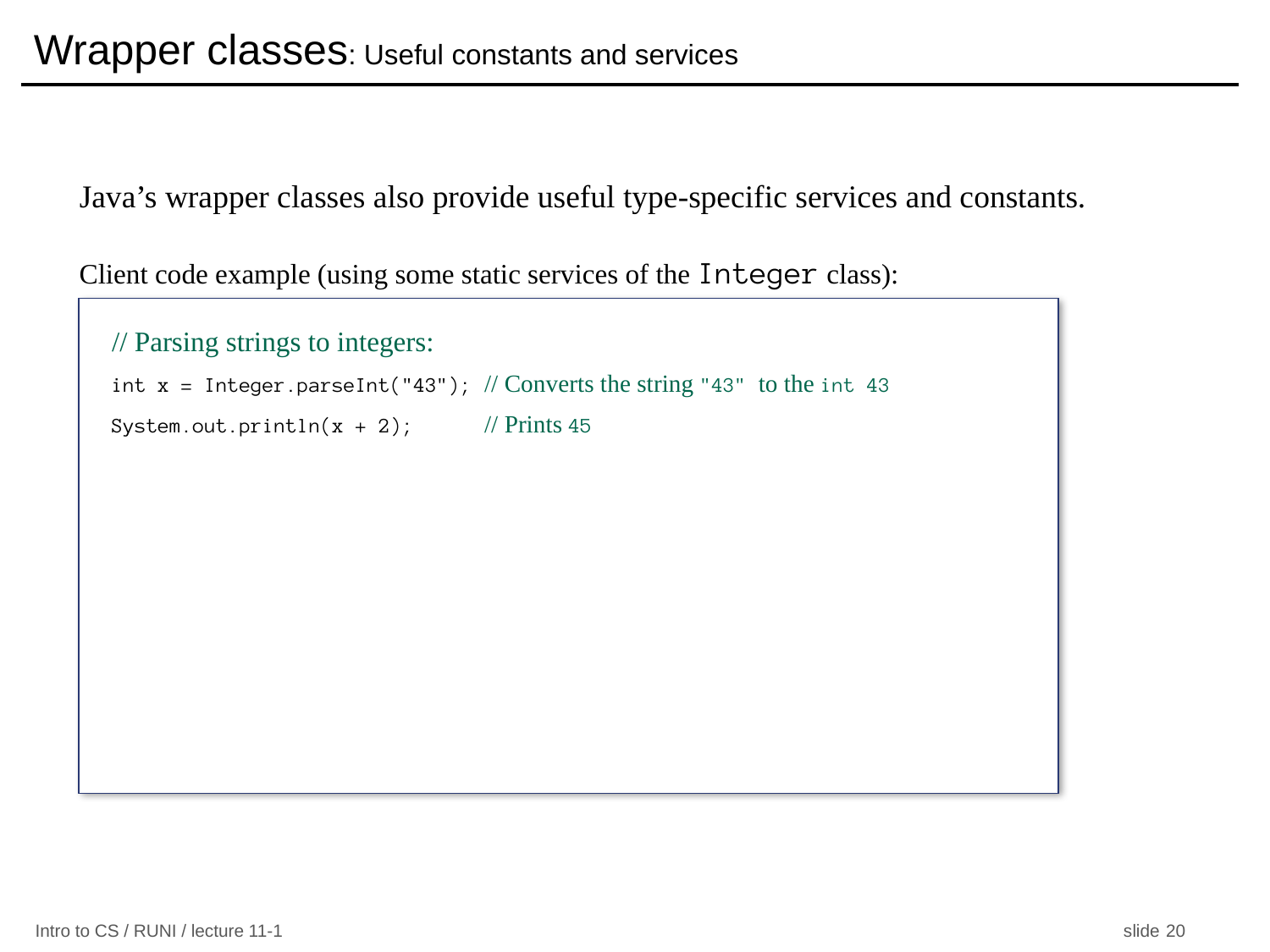

# Wrapper classes: Useful constants and services
Java’s wrapper classes also provide useful type-specific services and constants.
Client code example (using some static services of the Integer class):
// Parsing strings to integers:
int x = Integer.parseInt("43"); // Converts the string "43" to the int 43
System.out.println(x + 2);      // Prints 45